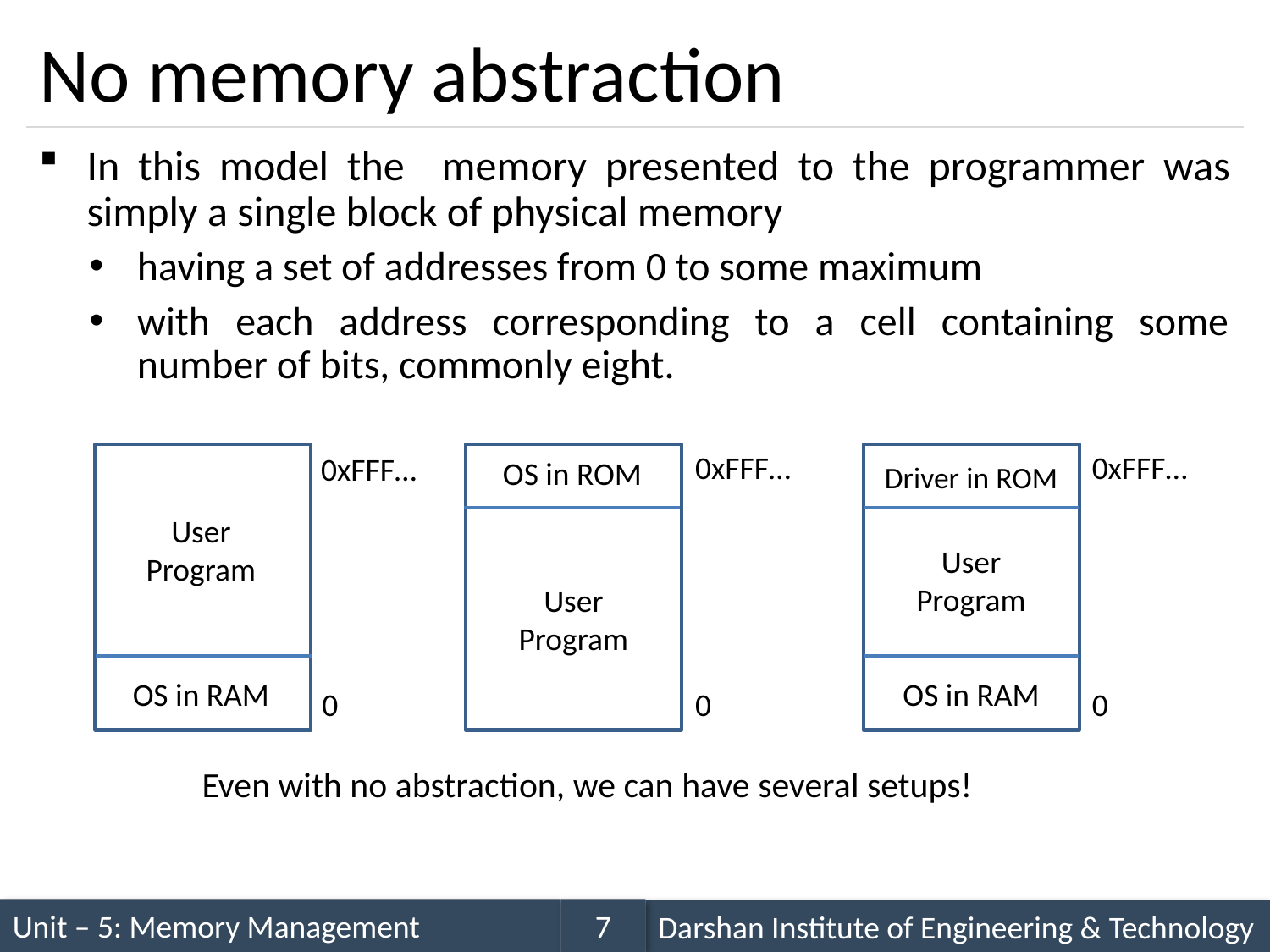

# No memory abstraction
In this model the  memory presented to the programmer was simply a single block of physical memory
having a set of addresses from 0 to some maximum
with each address corresponding to a cell containing some number of bits, commonly eight.

0xFFF…
0xFFF…
0xFFF…

OS in ROM
Driver in ROM
User Program
User Program
User Program
OS in RAM
OS in RAM
0
0
0
Even with no abstraction, we can have several setups!